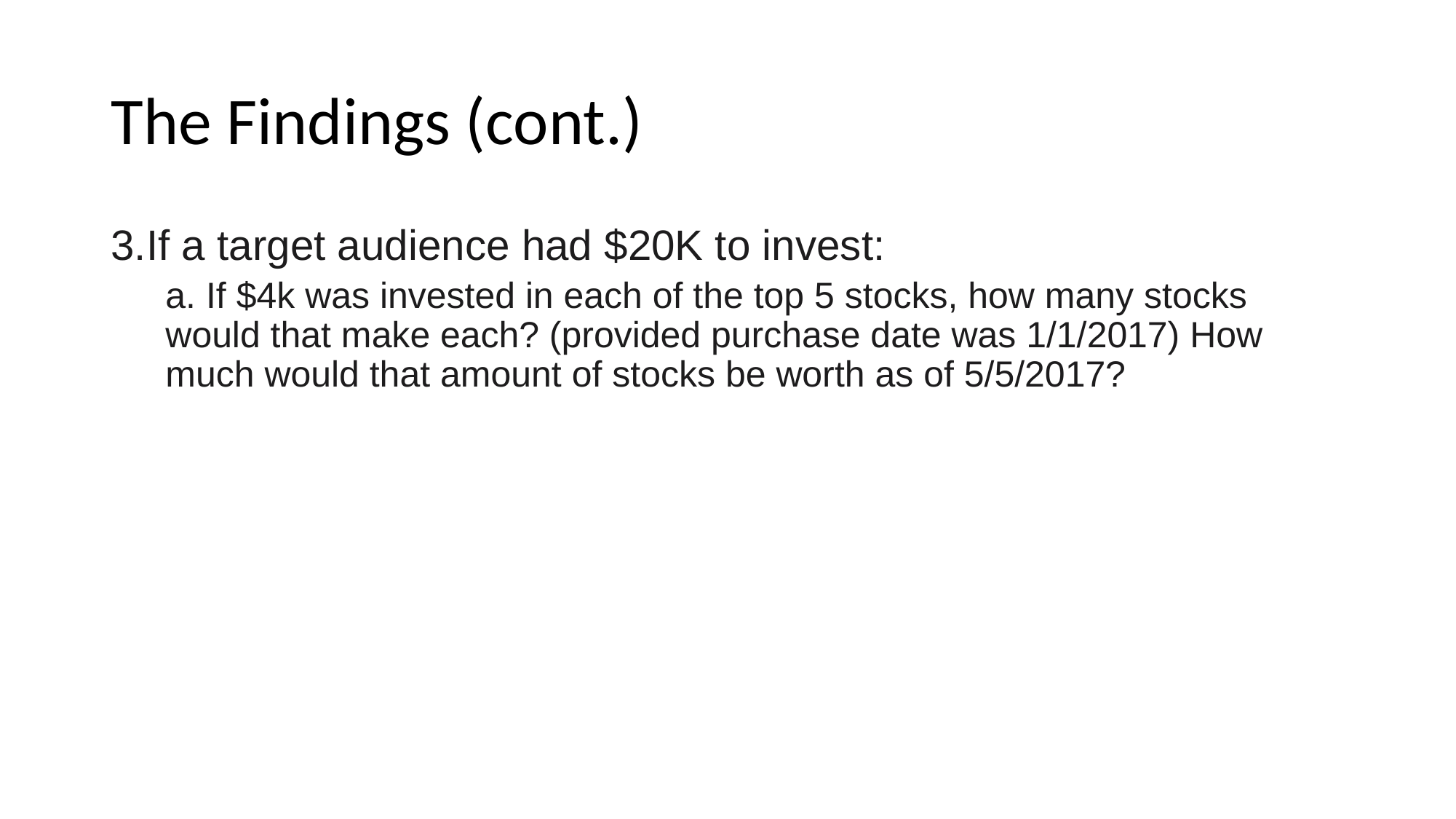

# The Findings (cont.)
3.If a target audience had $20K to invest:
a. If $4k was invested in each of the top 5 stocks, how many stocks would that make each? (provided purchase date was 1/1/2017) How much would that amount of stocks be worth as of 5/5/2017?